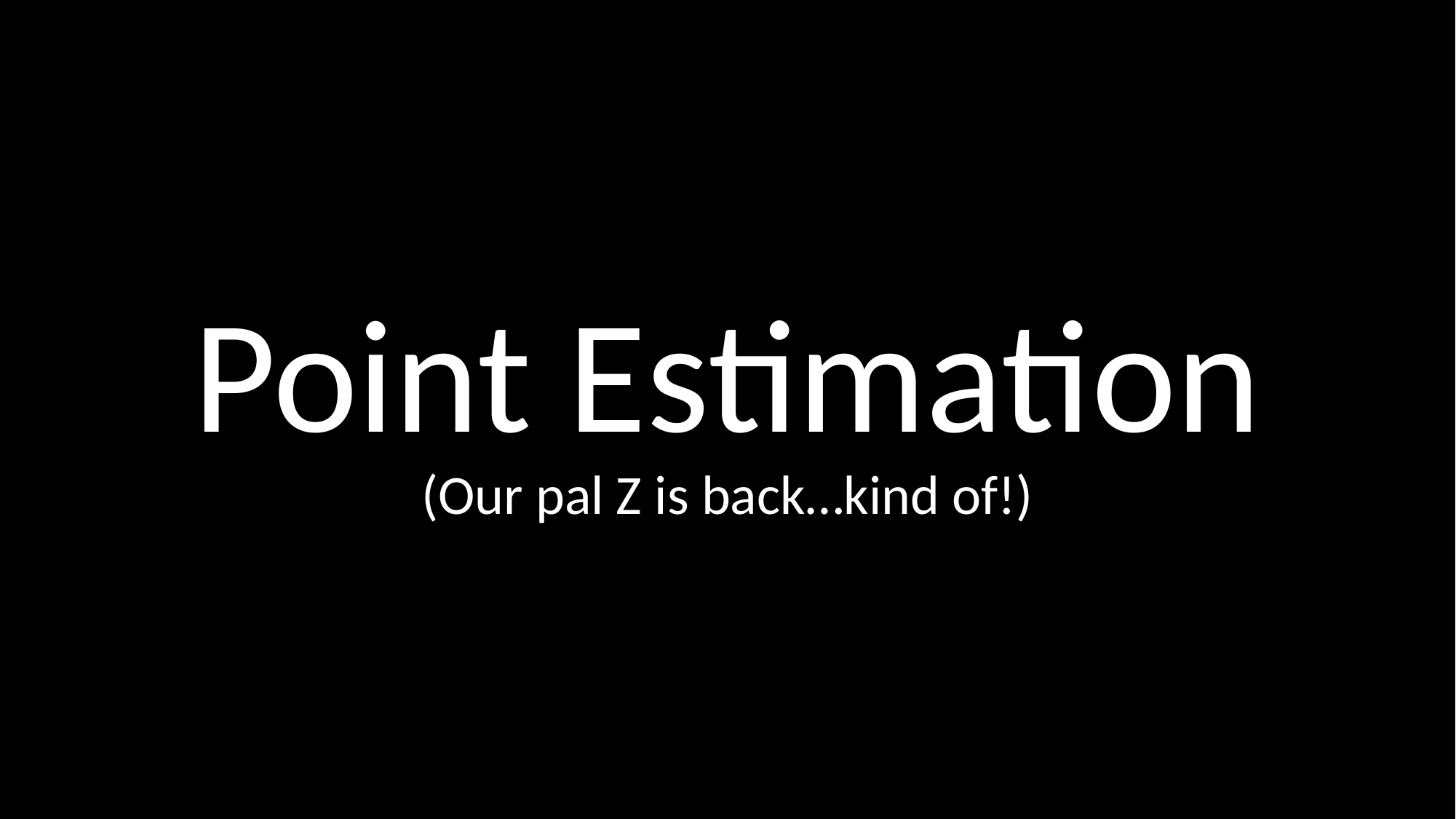

# Point Estimation (Our pal Z is back…kind of!)